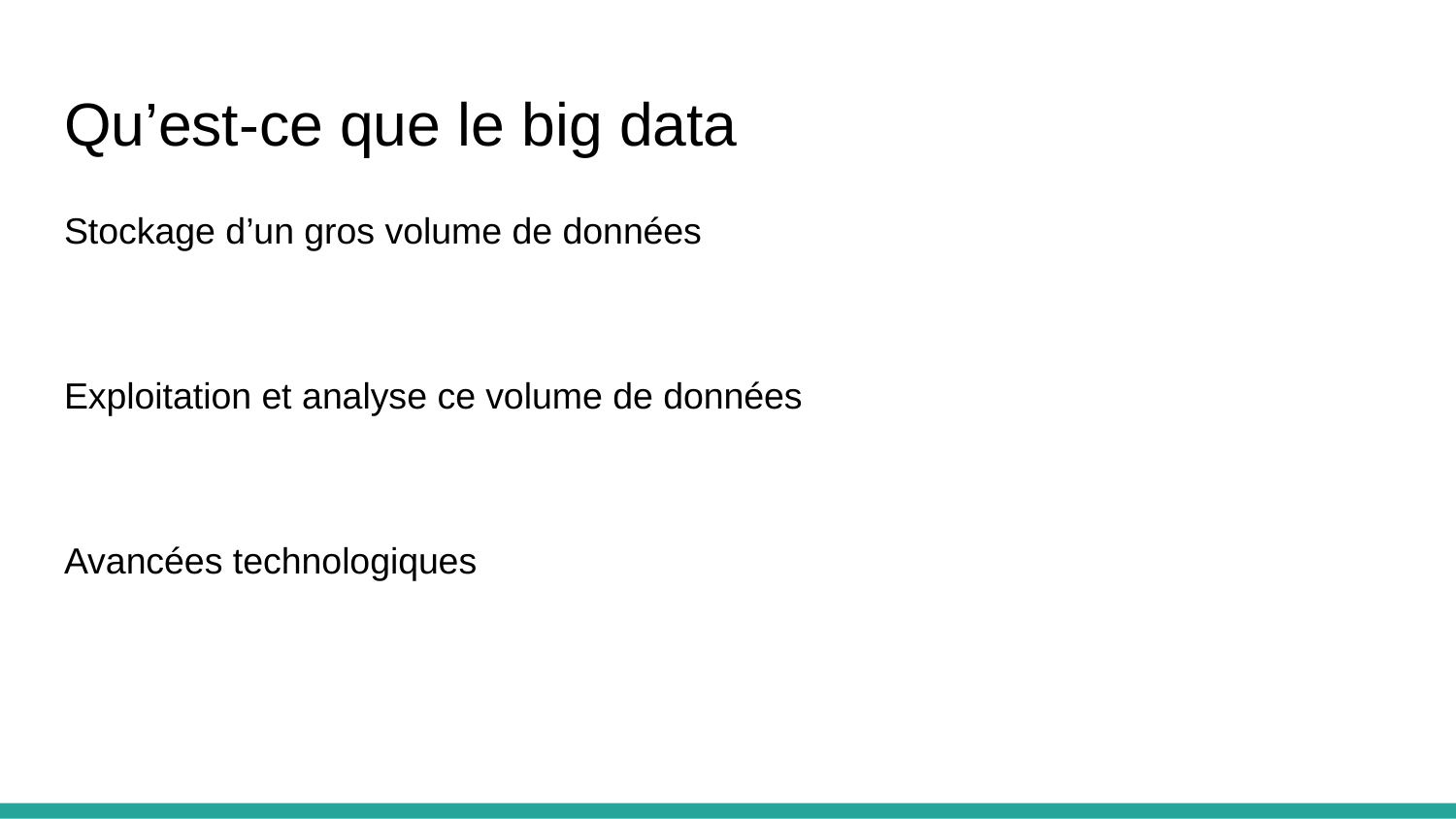

# Qu’est-ce que le big data
Stockage d’un gros volume de données

Exploitation et analyse ce volume de données

Avancées technologiques